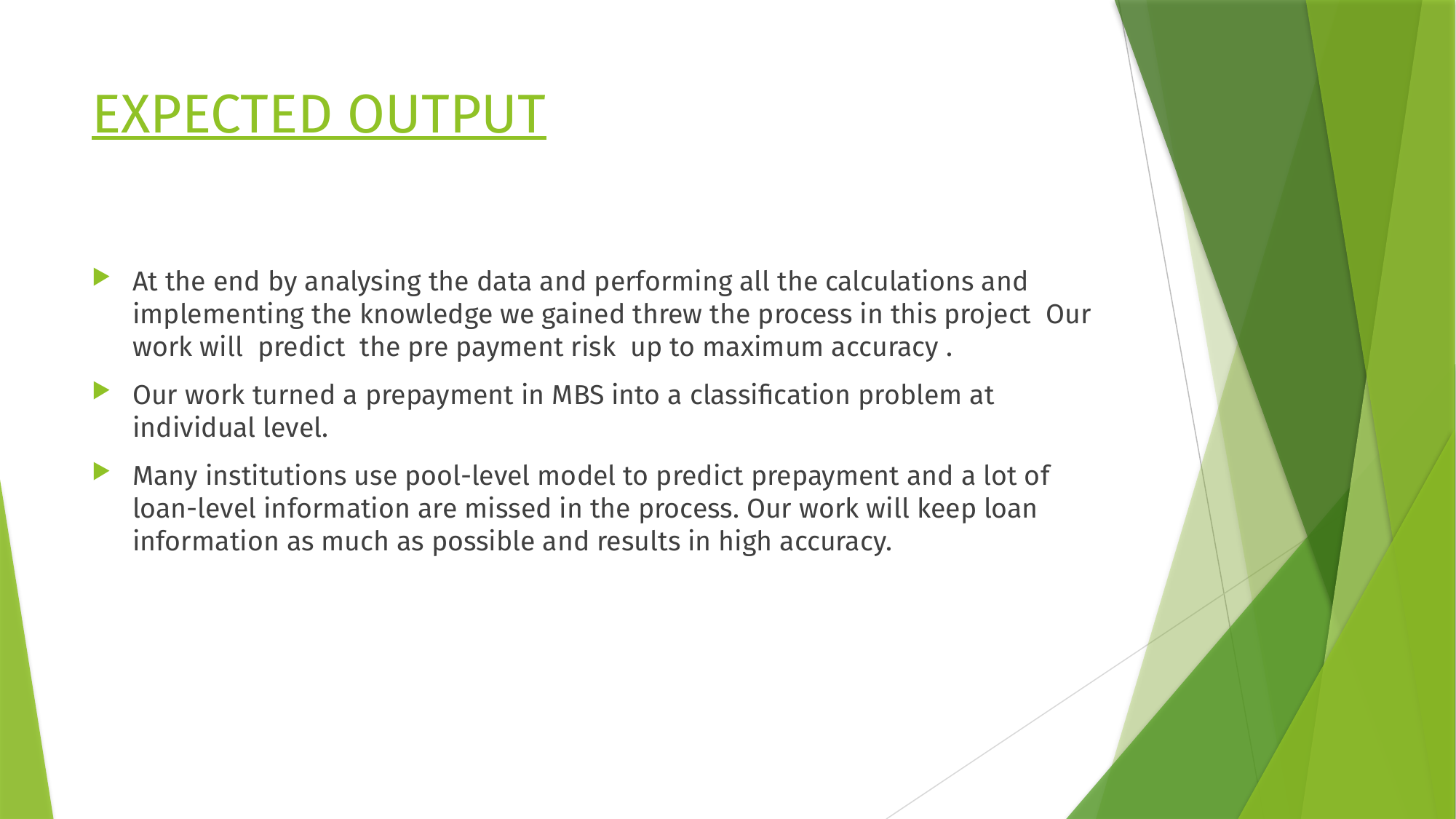

# EXPECTED OUTPUT
At the end by analysing the data and performing all the calculations and implementing the knowledge we gained threw the process in this project  Our work will  predict  the pre payment risk  up to maximum accuracy .
Our work turned a prepayment in MBS into a classification problem at individual level.
Many institutions use pool-level model to predict prepayment and a lot of loan-level information are missed in the process. Our work will keep loan information as much as possible and results in high accuracy.